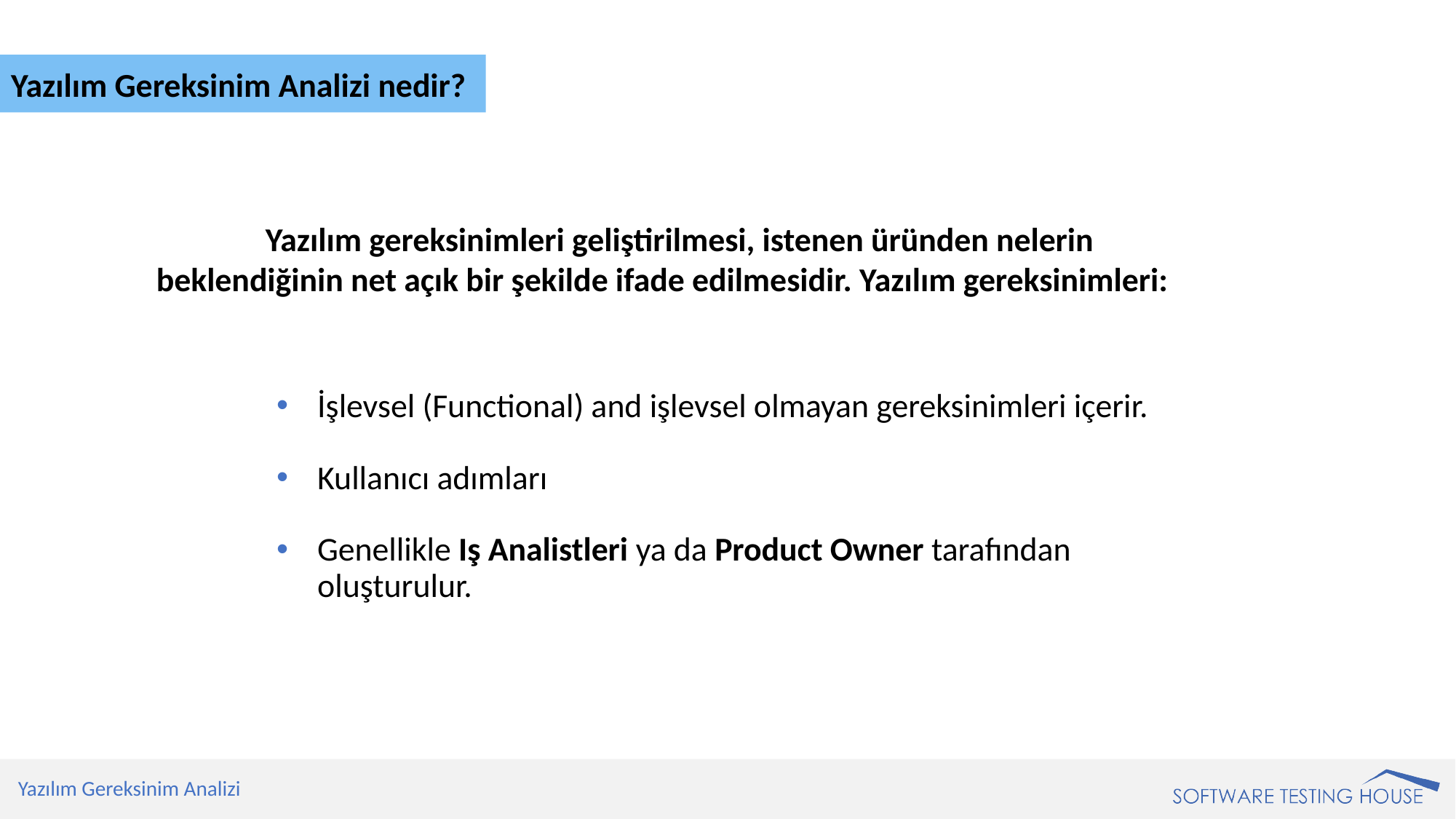

Yazılım Gereksinim Analizi nedir?
	Yazılım gereksinimleri geliştirilmesi, istenen üründen nelerin beklendiğinin net açık bir şekilde ifade edilmesidir. Yazılım gereksinimleri:

İşlevsel (Functional) and işlevsel olmayan gereksinimleri içerir.

Kullanıcı adımları

Genellikle Iş Analistleri ya da Product Owner tarafından oluşturulur.
Yazılım Gereksinim Analizi